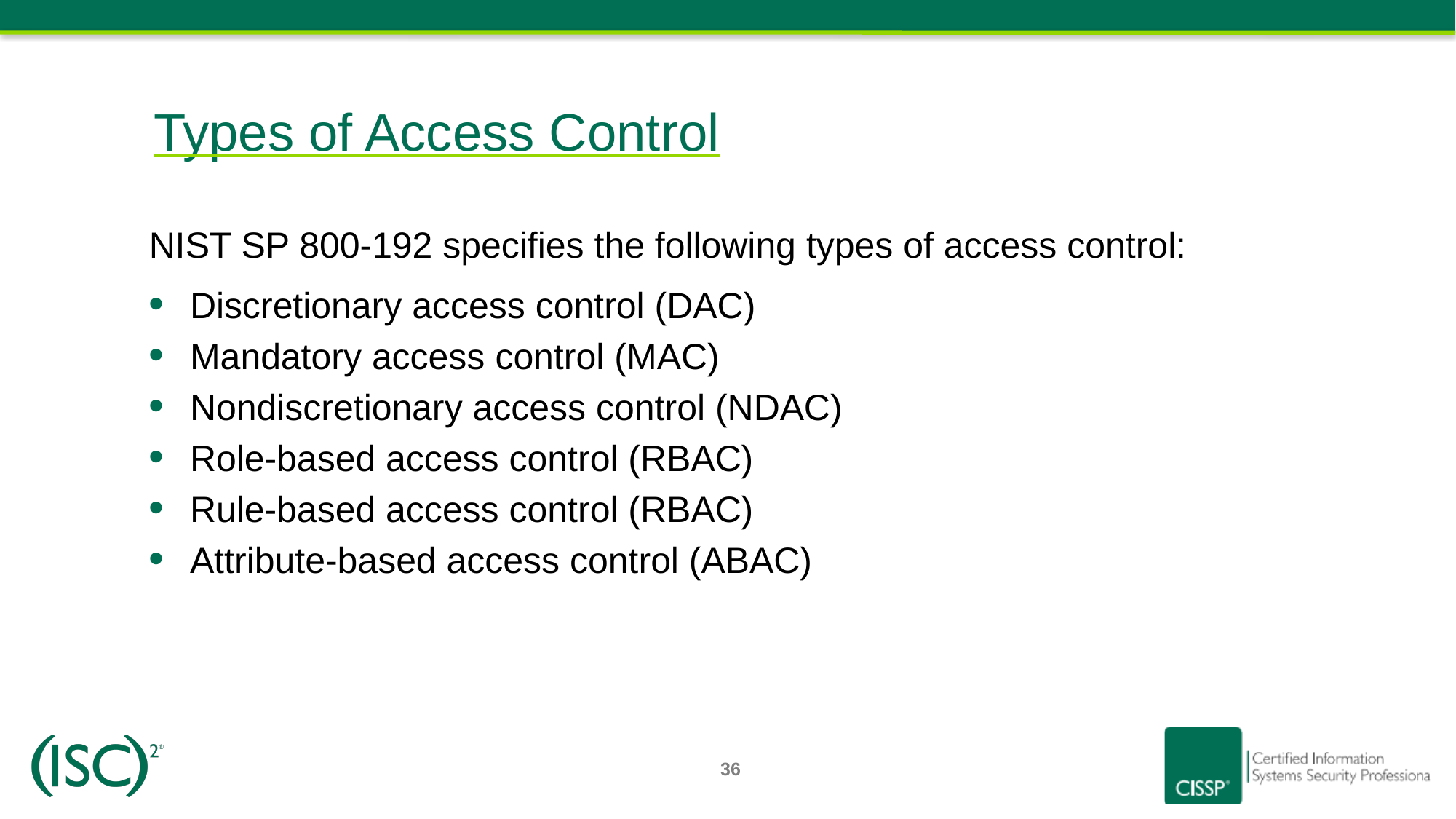

# Types of Access Control
NIST SP 800-192 specifies the following types of access control:
Discretionary access control (DAC)
Mandatory access control (MAC)
Nondiscretionary access control (NDAC)
Role-based access control (RBAC)
Rule-based access control (RBAC)
Attribute-based access control (ABAC)